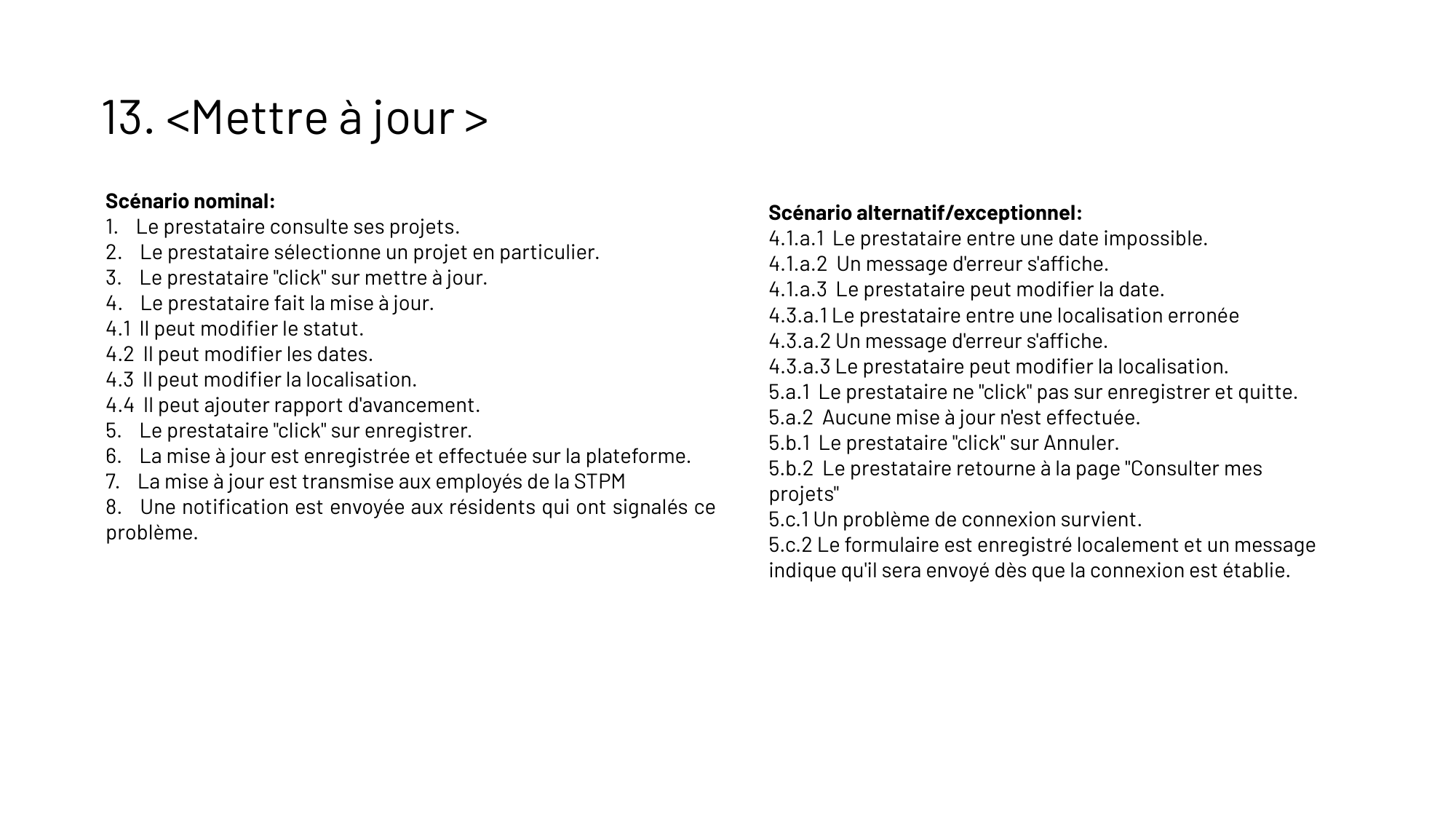

# 13. <Mettre à jour >

Scénario alternatif/exceptionnel:
4.1.a.1  Le prestataire entre une date impossible.
4.1.a.2  Un message d'erreur s'affiche.
4.1.a.3  Le prestataire peut modifier la date.
4.3.a.1 Le prestataire entre une localisation erronée
4.3.a.2 Un message d'erreur s'affiche.
4.3.a.3 Le prestataire peut modifier la localisation.
5.a.1  Le prestataire ne "click" pas sur enregistrer et quitte.
5.a.2  Aucune mise à jour n'est effectuée.
5.b.1  Le prestataire "click" sur Annuler.
5.b.2  Le prestataire retourne à la page "Consulter mes projets"
5.c.1 Un problème de connexion survient.
5.c.2 Le formulaire est enregistré localement et un message indique qu'il sera envoyé dès que la connexion est établie.

Scénario nominal:
1.    Le prestataire consulte ses projets.
2.    Le prestataire sélectionne un projet en particulier.
3.    Le prestataire "click" sur mettre à jour.
4.    Le prestataire fait la mise à jour.
4.1  Il peut modifier le statut.
4.2  Il peut modifier les dates.
4.3  Il peut modifier la localisation.
4.4  Il peut ajouter rapport d'avancement.
5.    Le prestataire "click" sur enregistrer.
6.    La mise à jour est enregistrée et effectuée sur la plateforme.
7.    La mise à jour est transmise aux employés de la STPM
8.   Une notification est envoyée aux résidents qui ont signalés ce problème.